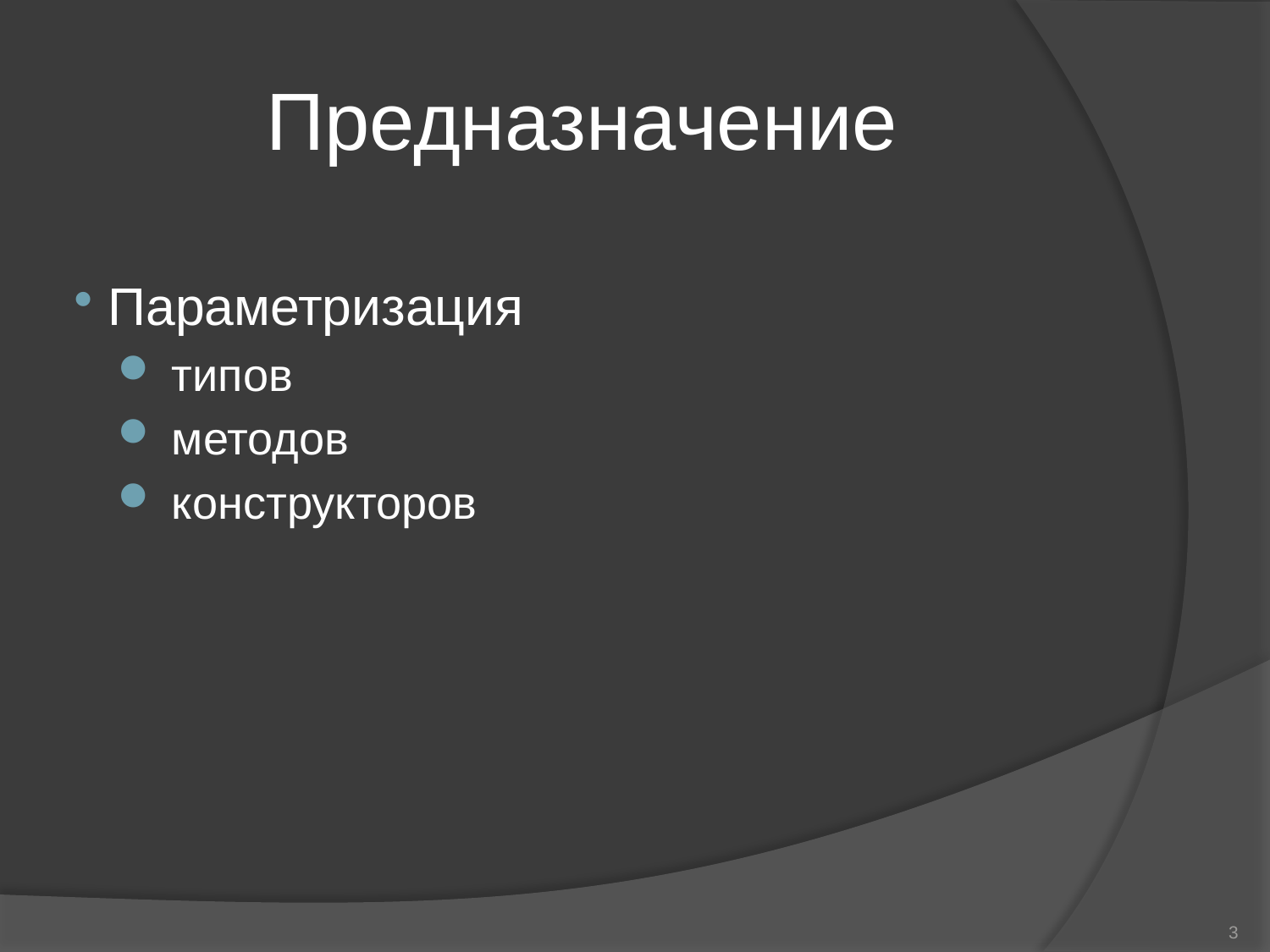

# Предназначение

 Параметризация
 типов
 методов
 конструкторов
3